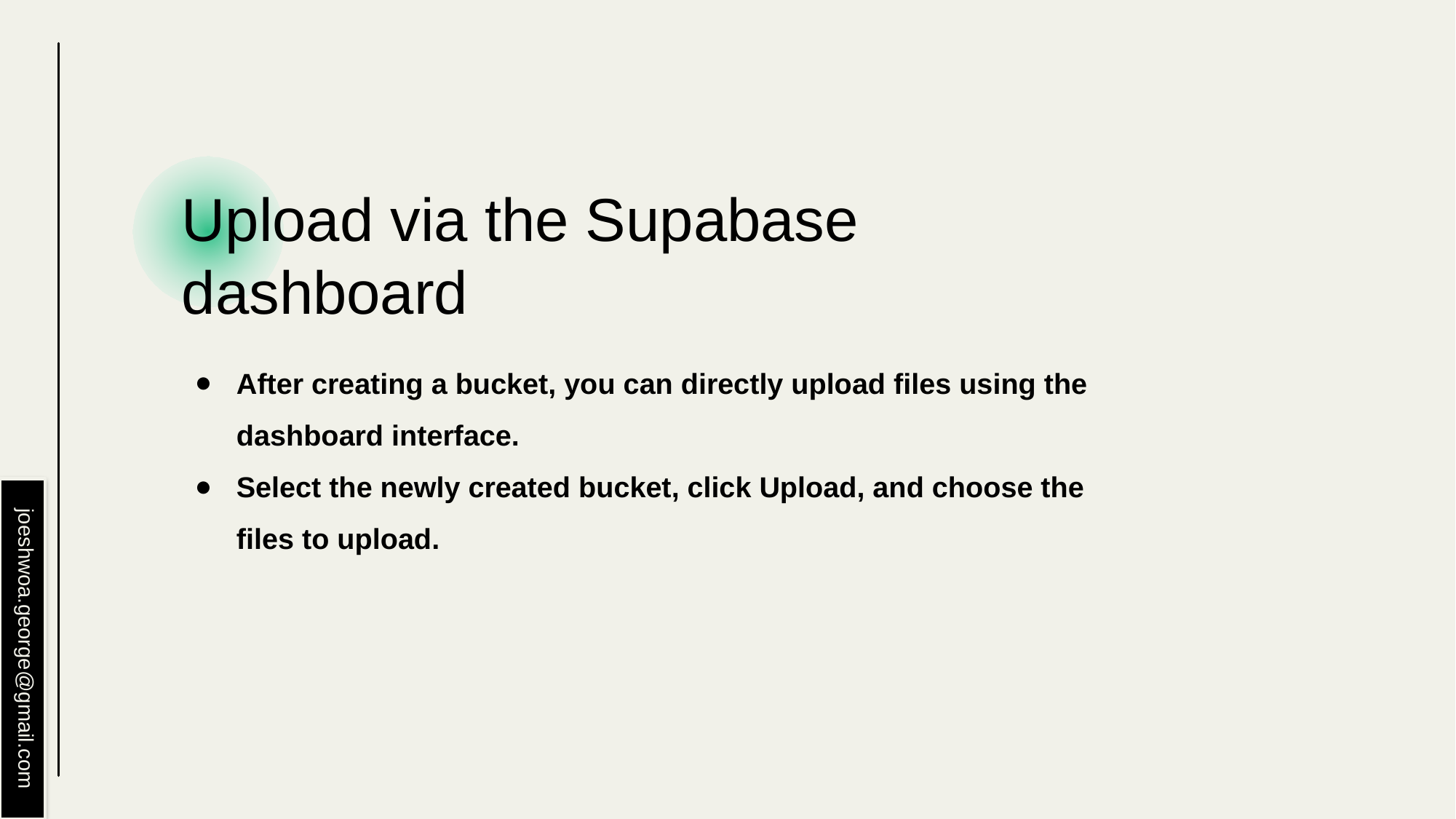

# Upload via the Supabase dashboard
After creating a bucket, you can directly upload files using the dashboard interface.
Select the newly created bucket, click Upload, and choose the files to upload.

joeshwoa.george@gmail.com